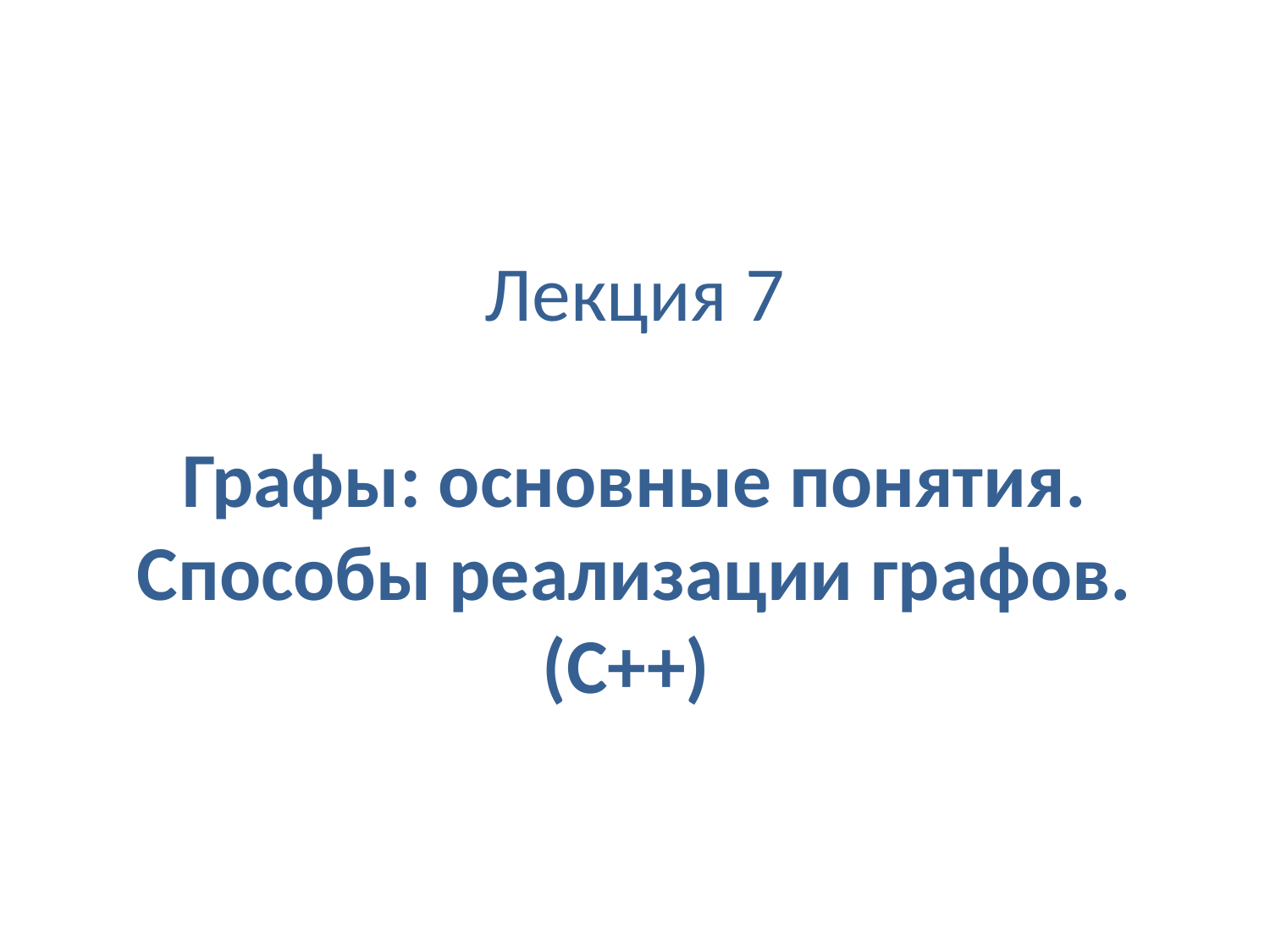

# Лекция 7 Графы: основные понятия. Способы реализации графов. (С++)